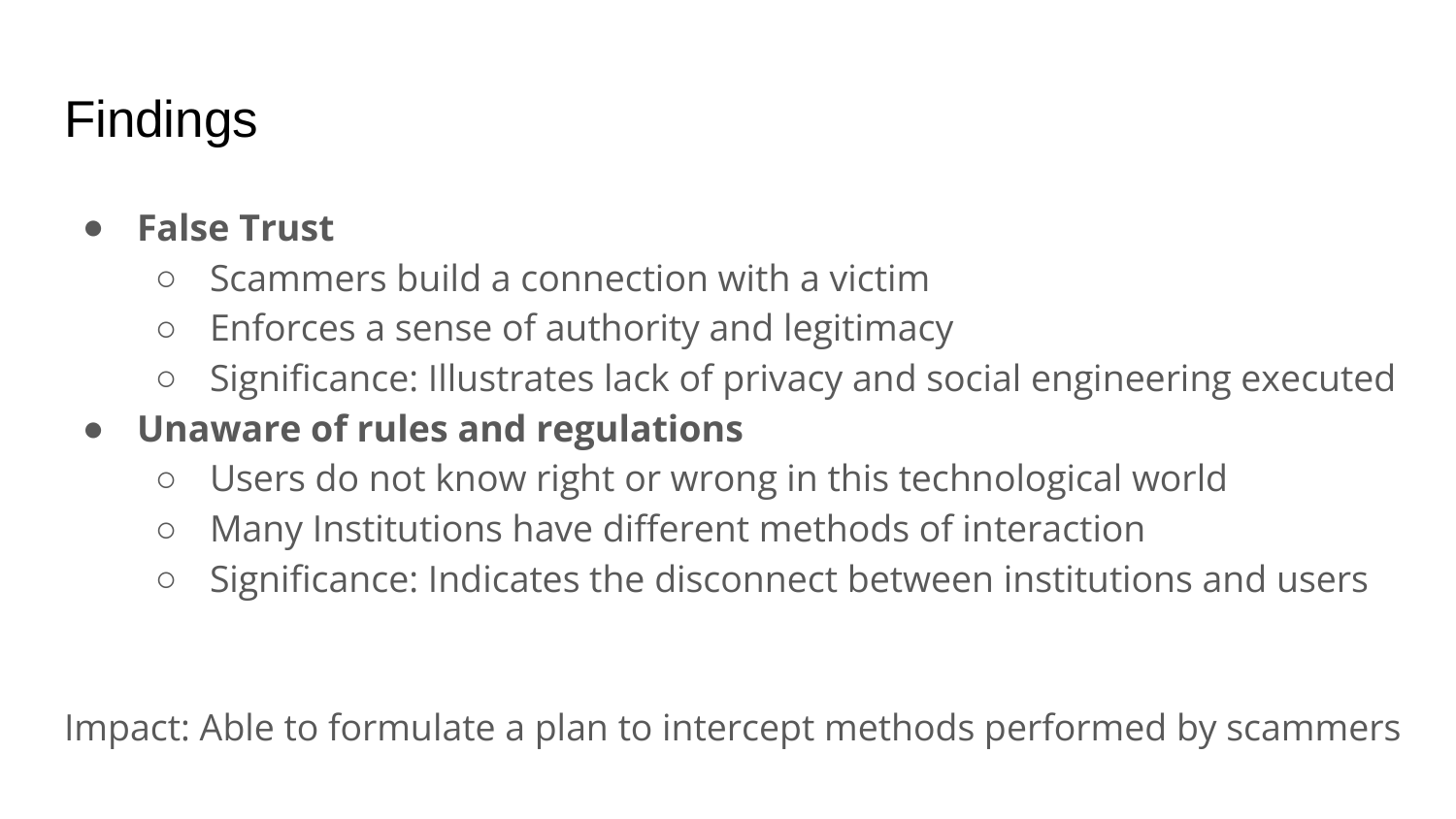

# Findings
False Trust
Scammers build a connection with a victim
Enforces a sense of authority and legitimacy
Significance: Illustrates lack of privacy and social engineering executed
Unaware of rules and regulations
Users do not know right or wrong in this technological world
Many Institutions have different methods of interaction
Significance: Indicates the disconnect between institutions and users

Impact: Able to formulate a plan to intercept methods performed by scammers